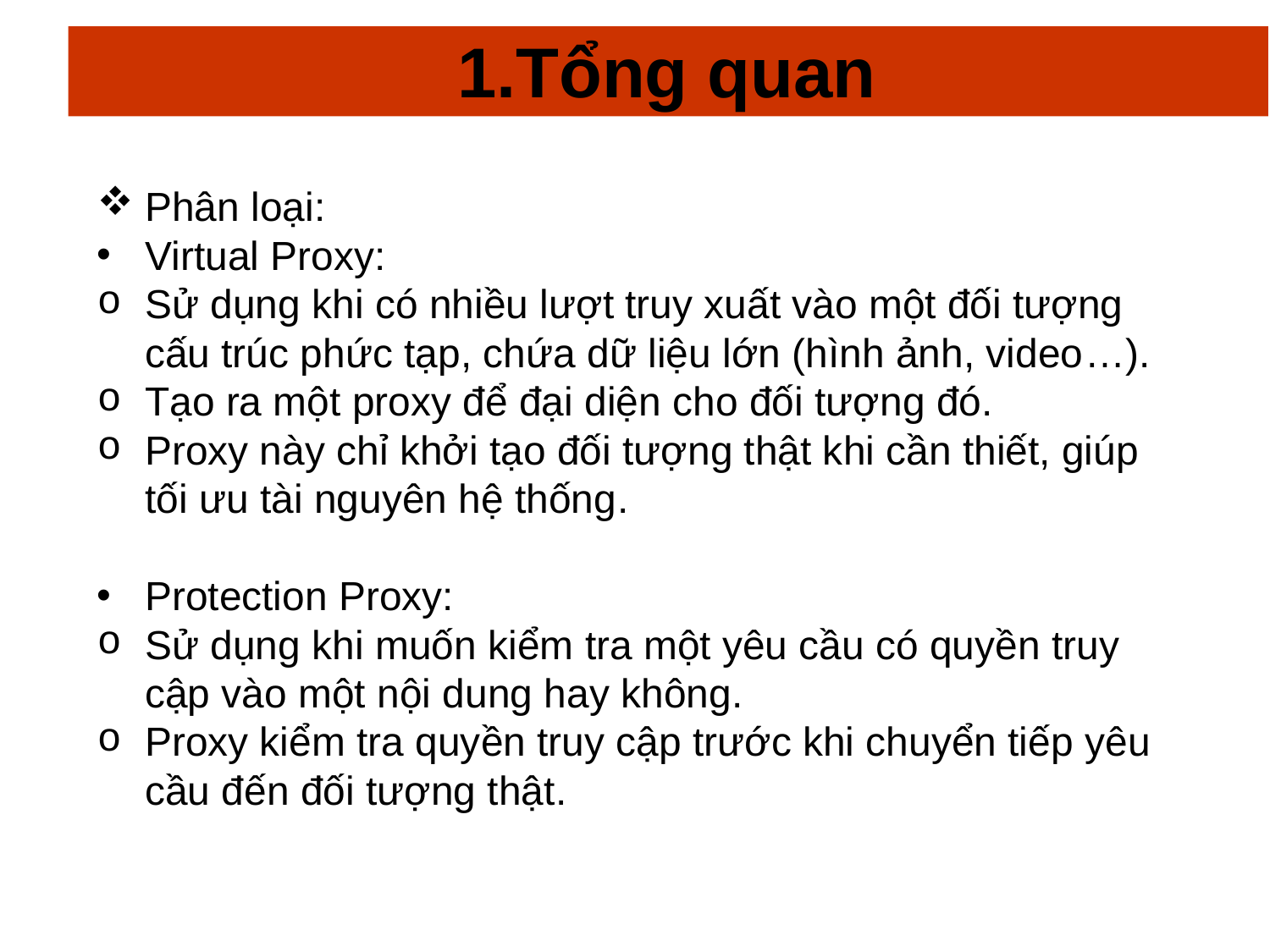

# 1.Tổng quan
Phân loại:
Virtual Proxy:
Sử dụng khi có nhiều lượt truy xuất vào một đối tượng cấu trúc phức tạp, chứa dữ liệu lớn (hình ảnh, video…).
Tạo ra một proxy để đại diện cho đối tượng đó.
Proxy này chỉ khởi tạo đối tượng thật khi cần thiết, giúp tối ưu tài nguyên hệ thống.

Protection Proxy:
Sử dụng khi muốn kiểm tra một yêu cầu có quyền truy cập vào một nội dung hay không.
Proxy kiểm tra quyền truy cập trước khi chuyển tiếp yêu cầu đến đối tượng thật.